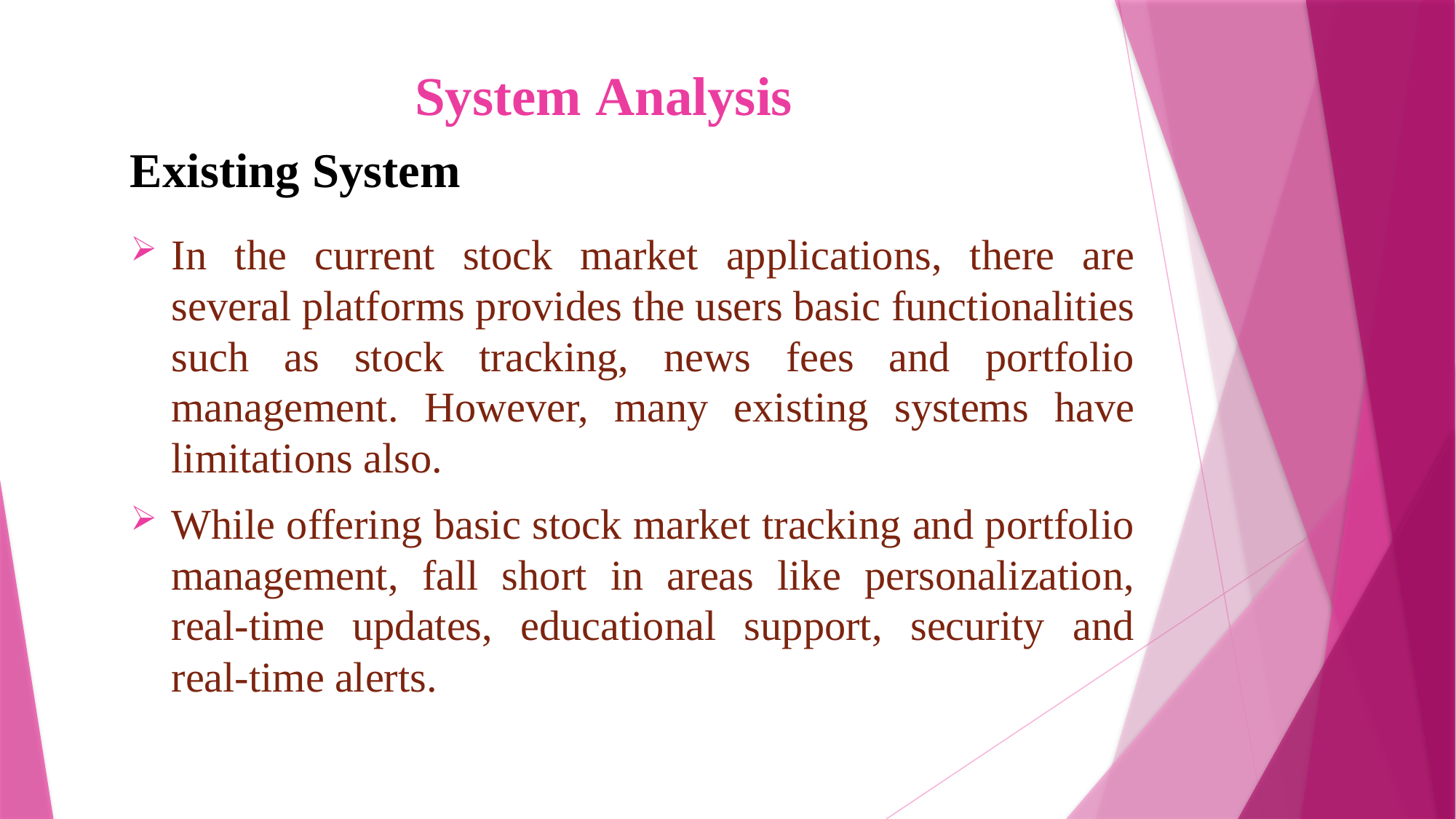

# System Analysis
Existing System
In the current stock market applications, there are several platforms provides the users basic functionalities such as stock tracking, news fees and portfolio management. However, many existing systems have limitations also.
While offering basic stock market tracking and portfolio management, fall short in areas like personalization, real-time updates, educational support, security and real-time alerts.